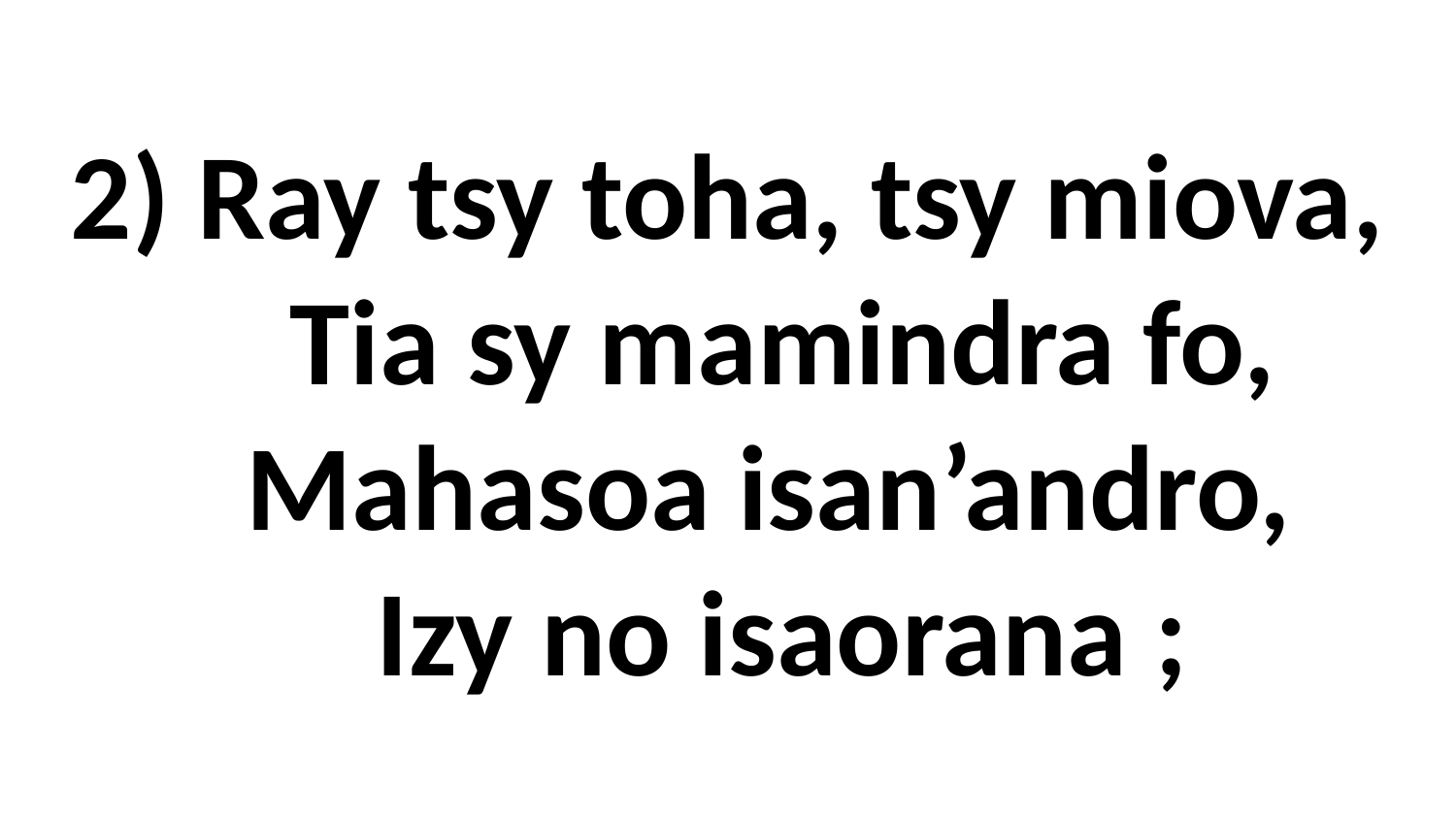

# 2) Ray tsy toha, tsy miova, Tia sy mamindra fo, Mahasoa isan’andro, Izy no isaorana ;